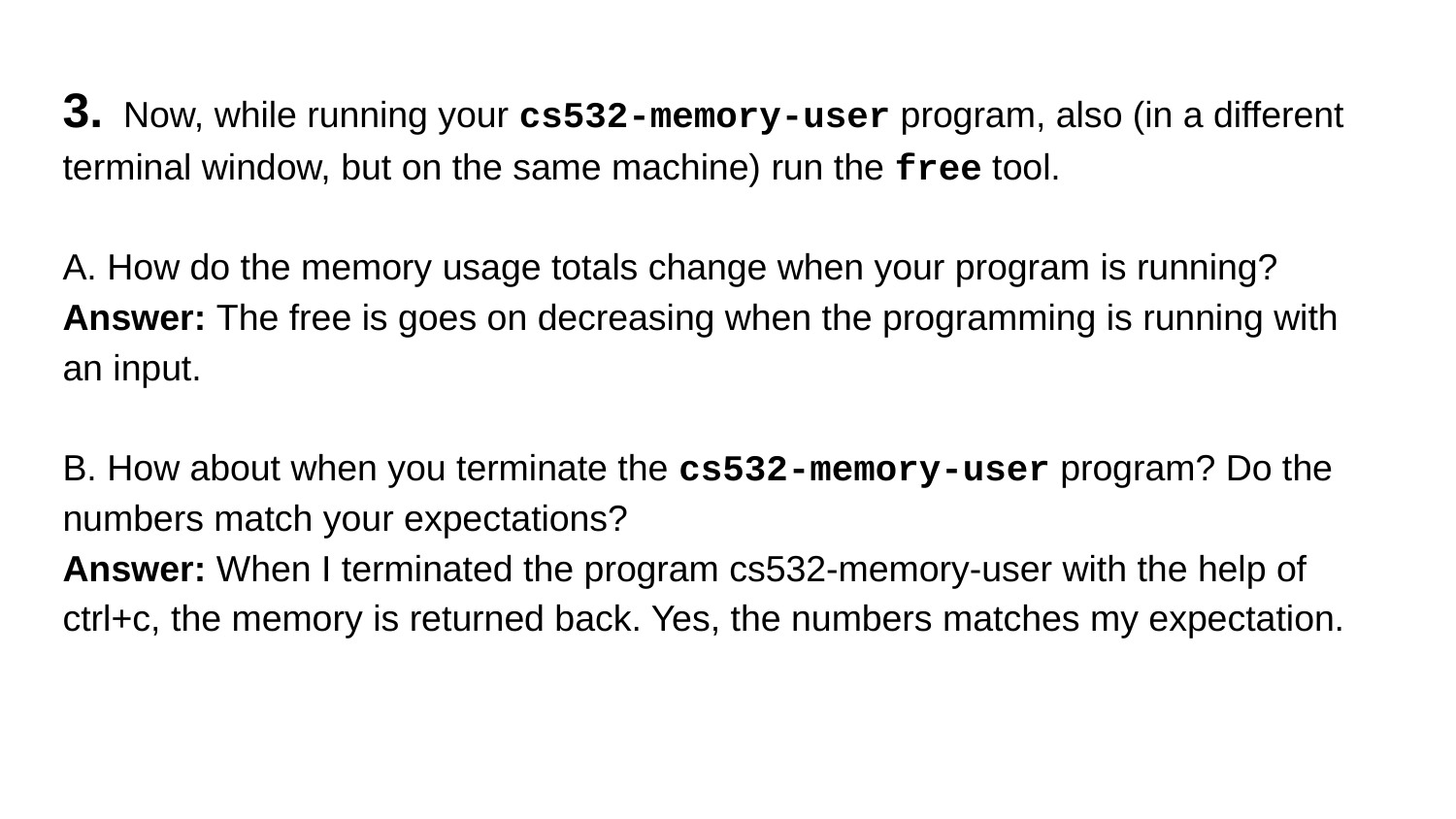

3.  Now, while running your cs532-memory-user program, also (in a different terminal window, but on the same machine) run the free tool.

A. How do the memory usage totals change when your program is running?
Answer: The free is goes on decreasing when the programming is running with an input.

B. How about when you terminate the cs532-memory-user program? Do the numbers match your expectations?
Answer: When I terminated the program cs532-memory-user with the help of ctrl+c, the memory is returned back. Yes, the numbers matches my expectation.